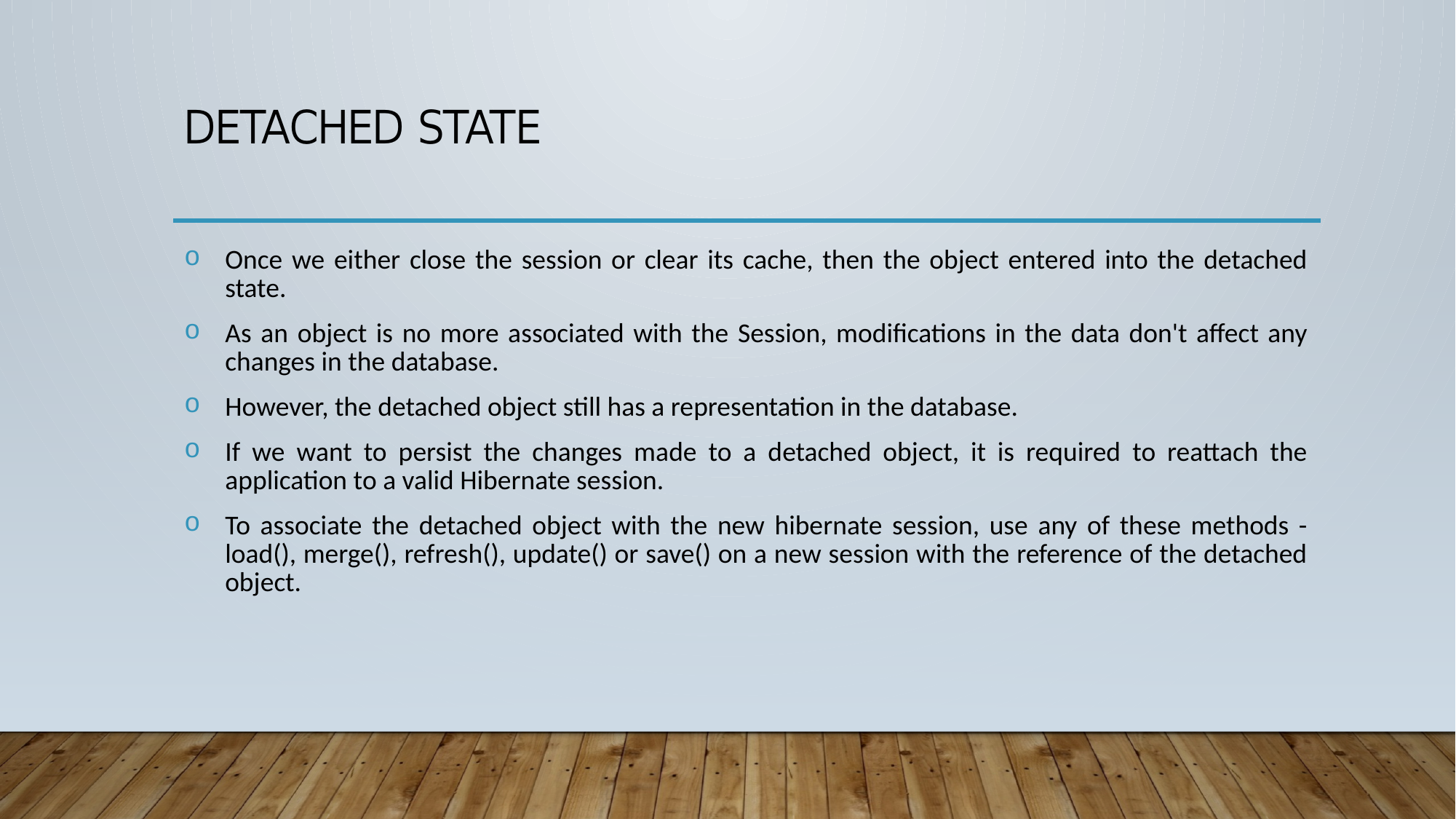

# Detached state
Once we either close the session or clear its cache, then the object entered into the detached state.
As an object is no more associated with the Session, modifications in the data don't affect any changes in the database.
However, the detached object still has a representation in the database.
If we want to persist the changes made to a detached object, it is required to reattach the application to a valid Hibernate session.
To associate the detached object with the new hibernate session, use any of these methods - load(), merge(), refresh(), update() or save() on a new session with the reference of the detached object.